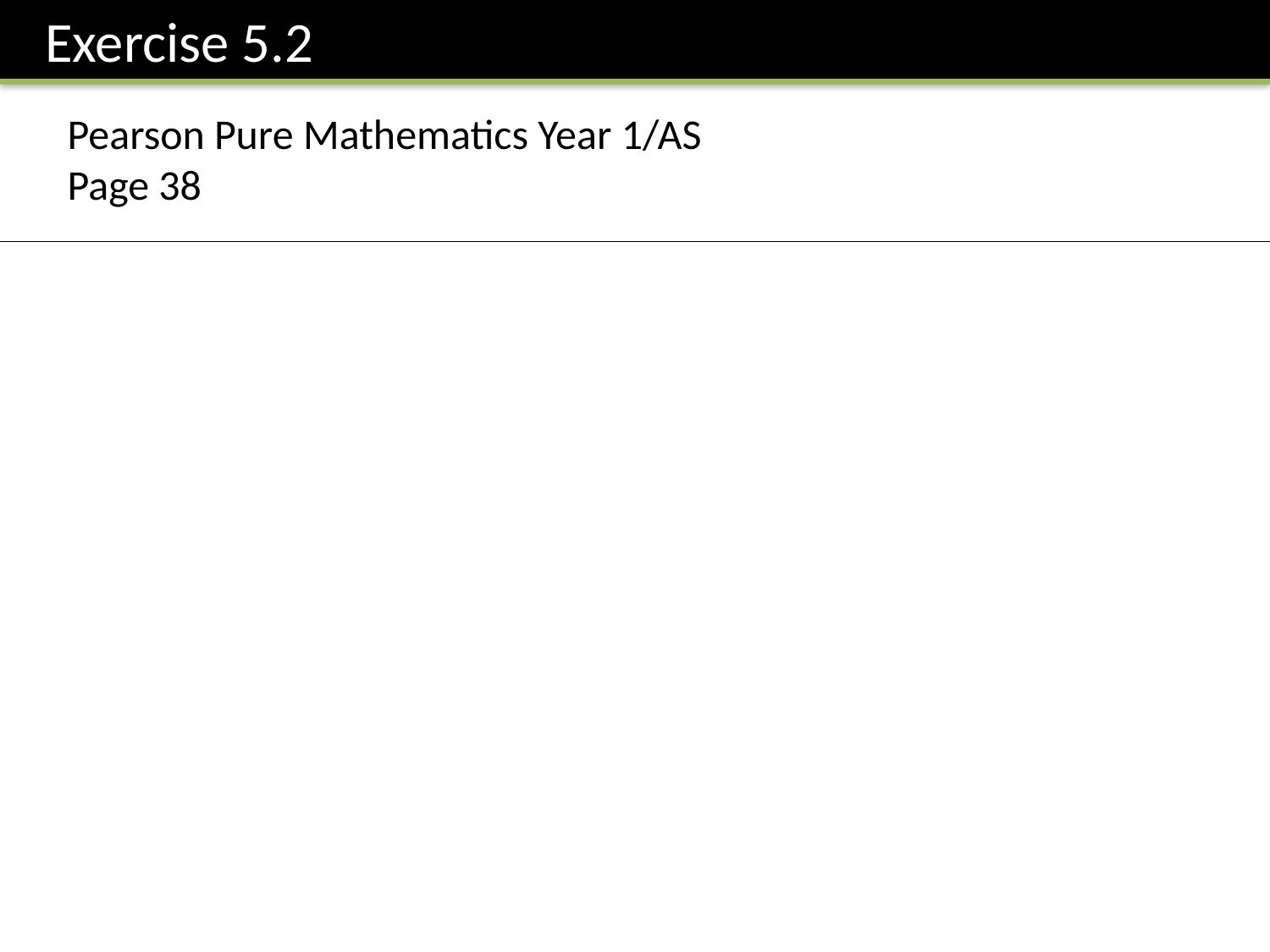

Exercise 5.2
Pearson Pure Mathematics Year 1/AS
Page 38